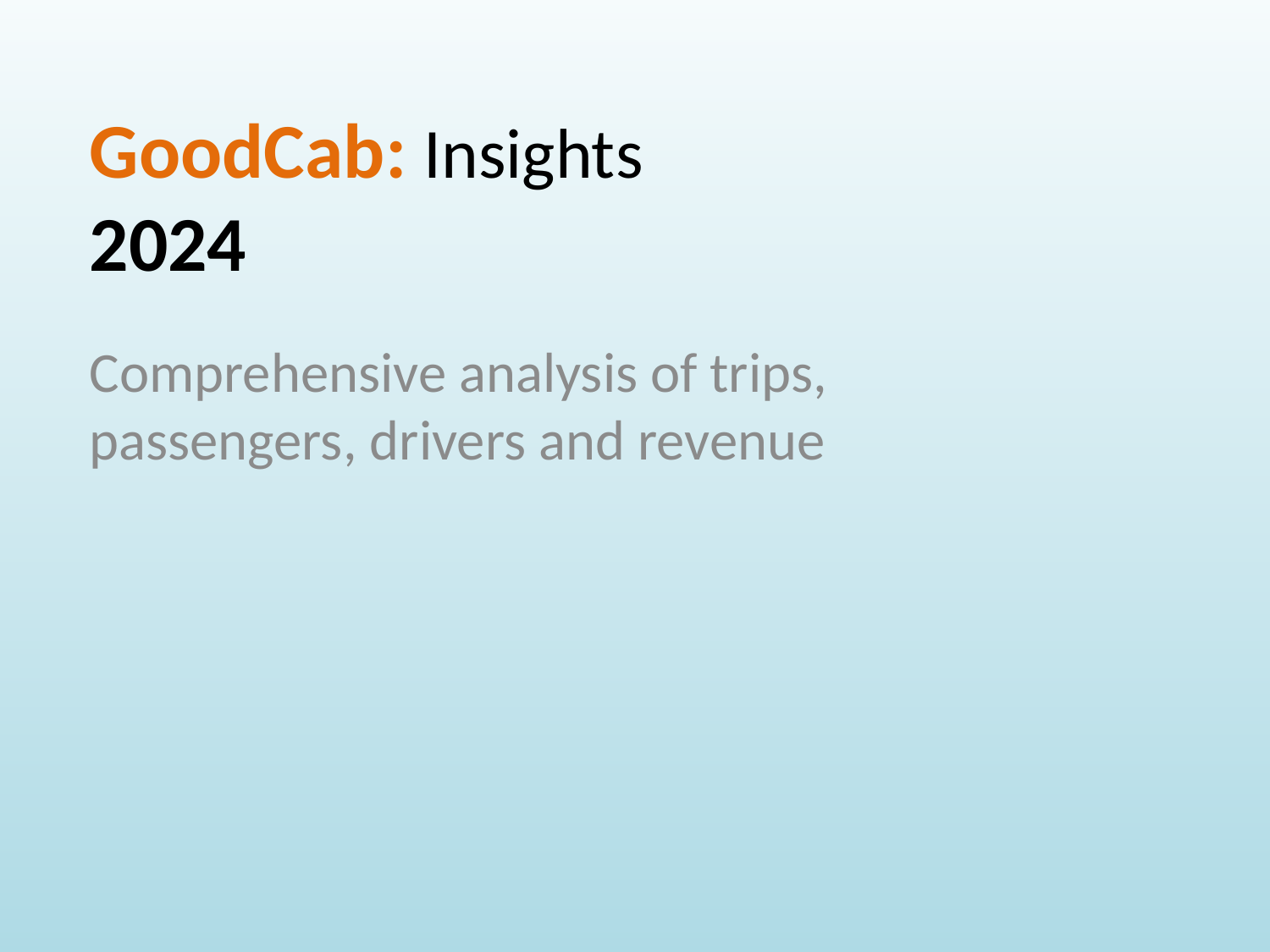

# GoodCab: Insights 2024
Comprehensive analysis of trips, passengers, drivers and revenue